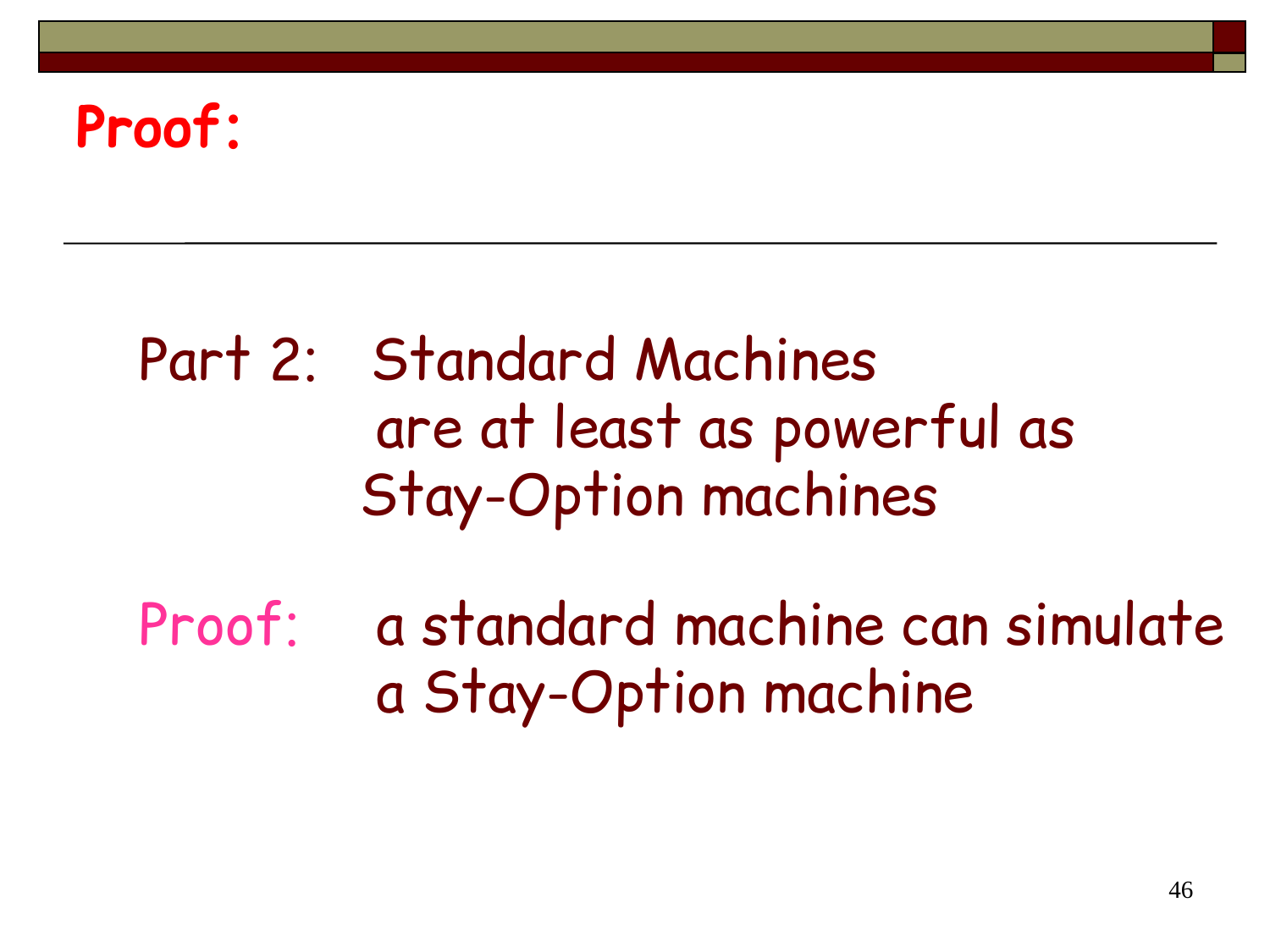

Proof:
Part 2:   Standard Machines
              are at least as powerful as
             Stay-Option machines
Proof:
a standard machine can simulate
a Stay-Option machine
46